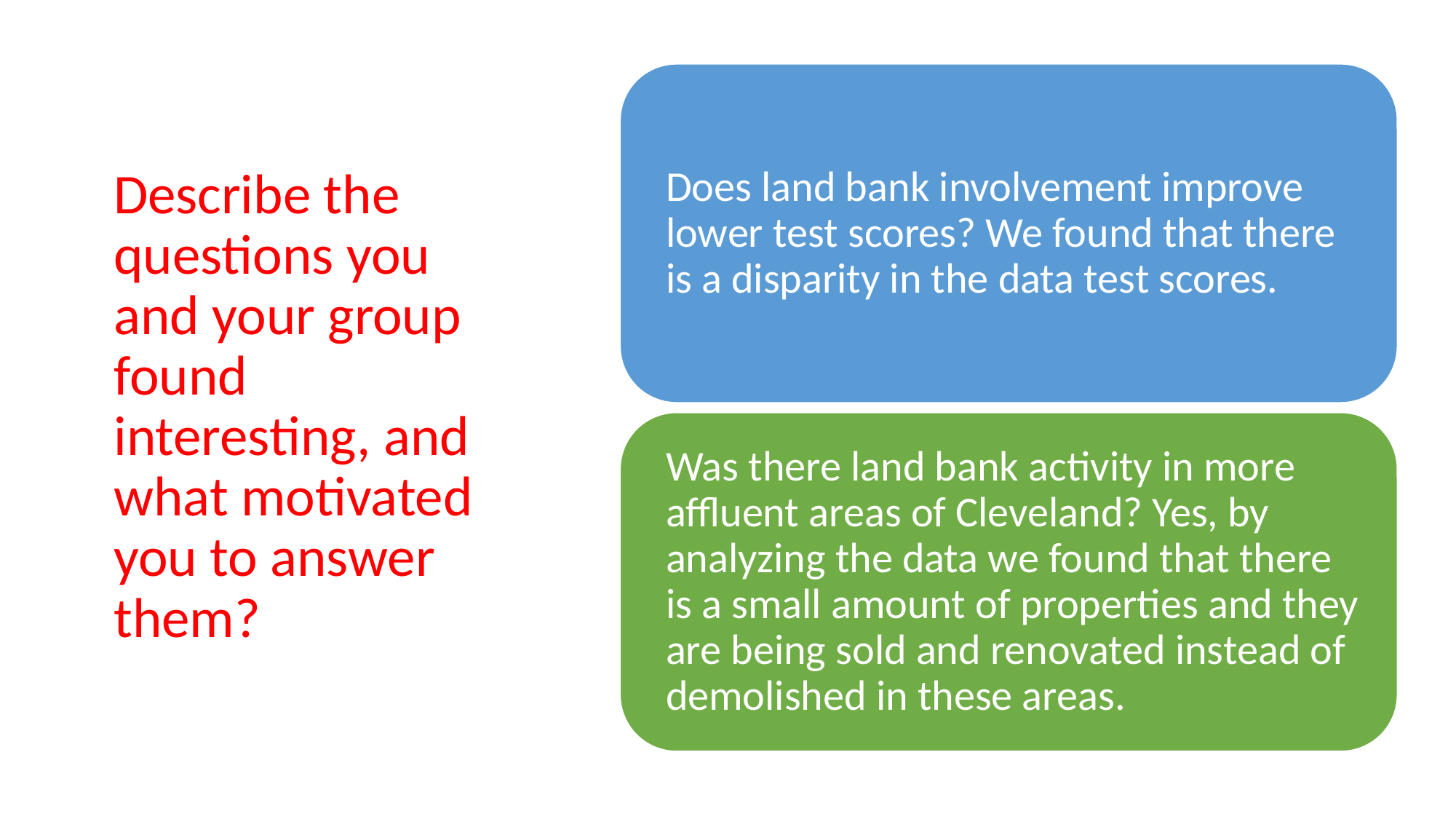

Does land bank involvement improve lower test scores? We found that there is a disparity in the data test scores.
Was there land bank activity in more affluent areas of Cleveland? Yes, by analyzing the data we found that there is a small amount of properties and they are being sold and renovated instead of demolished in these areas.
# Describe the questions you and your group found interesting, and what motivated you to answer them?